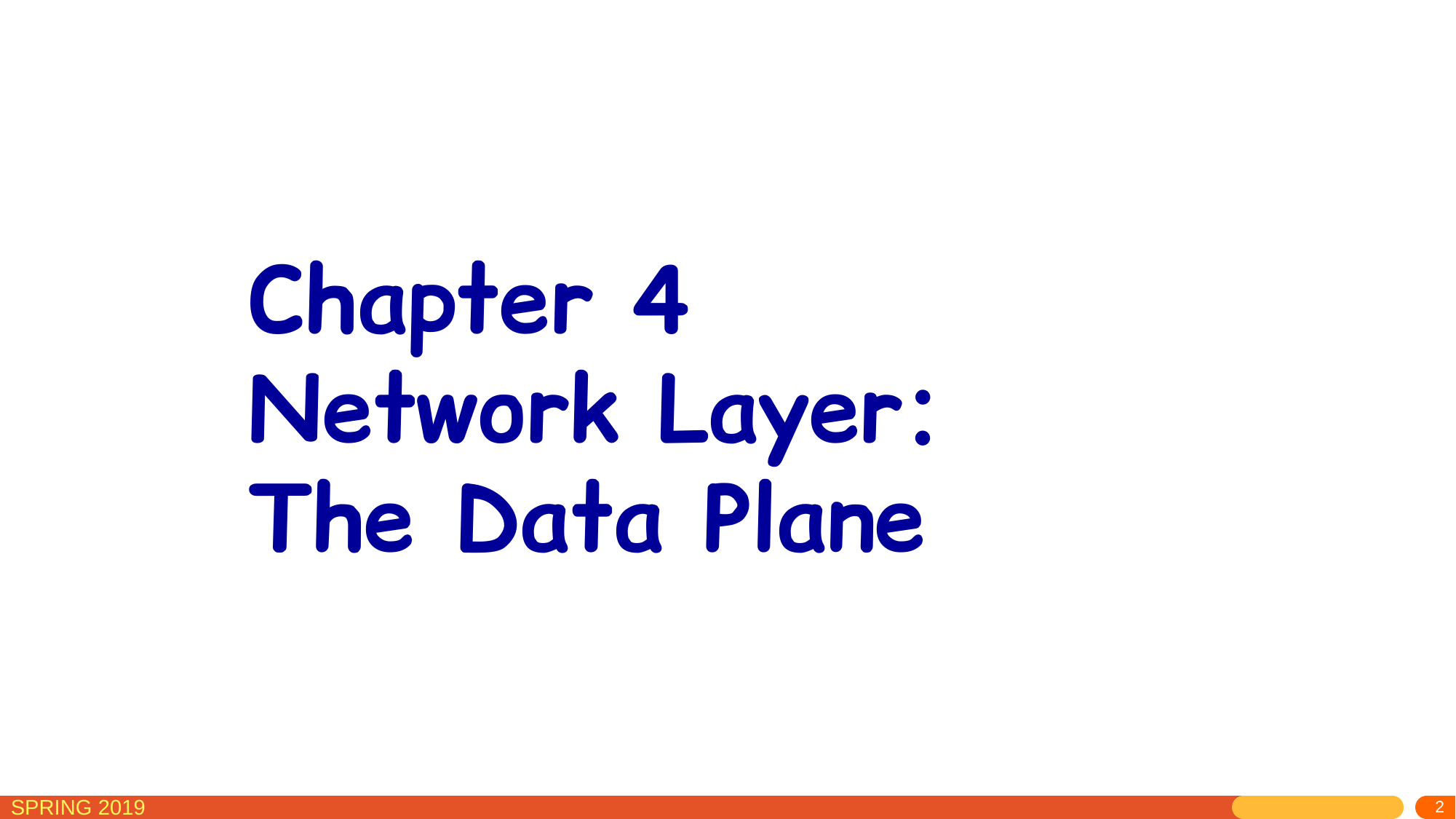

# Chapter 4 Network Layer: The Data Plane